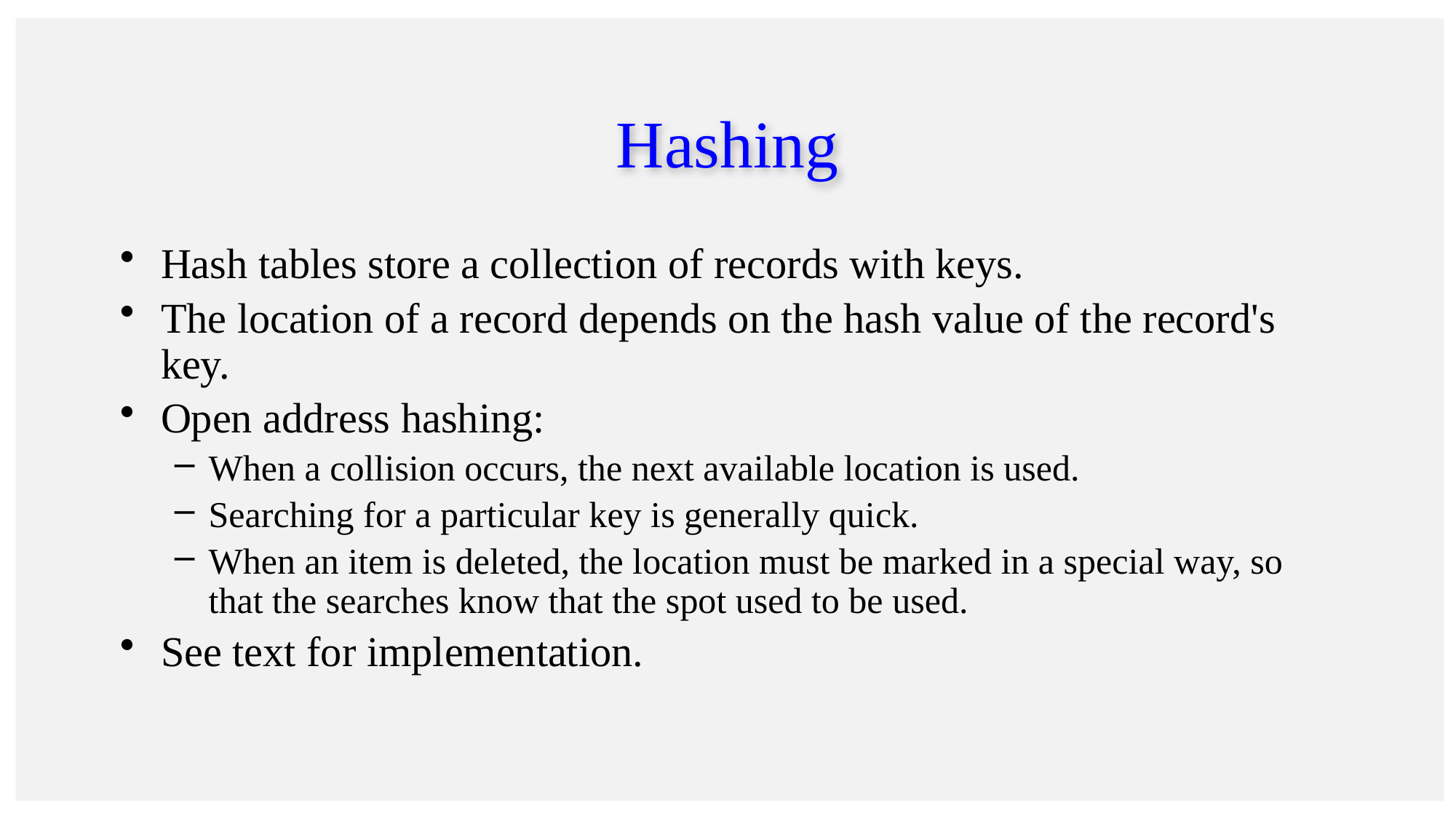

# Hashing
Hash tables store a collection of records with keys.
The location of a record depends on the hash value of the record's key.
Open address hashing:
When a collision occurs, the next available location is used.
Searching for a particular key is generally quick.
When an item is deleted, the location must be marked in a special way, so that the searches know that the spot used to be used.
See text for implementation.